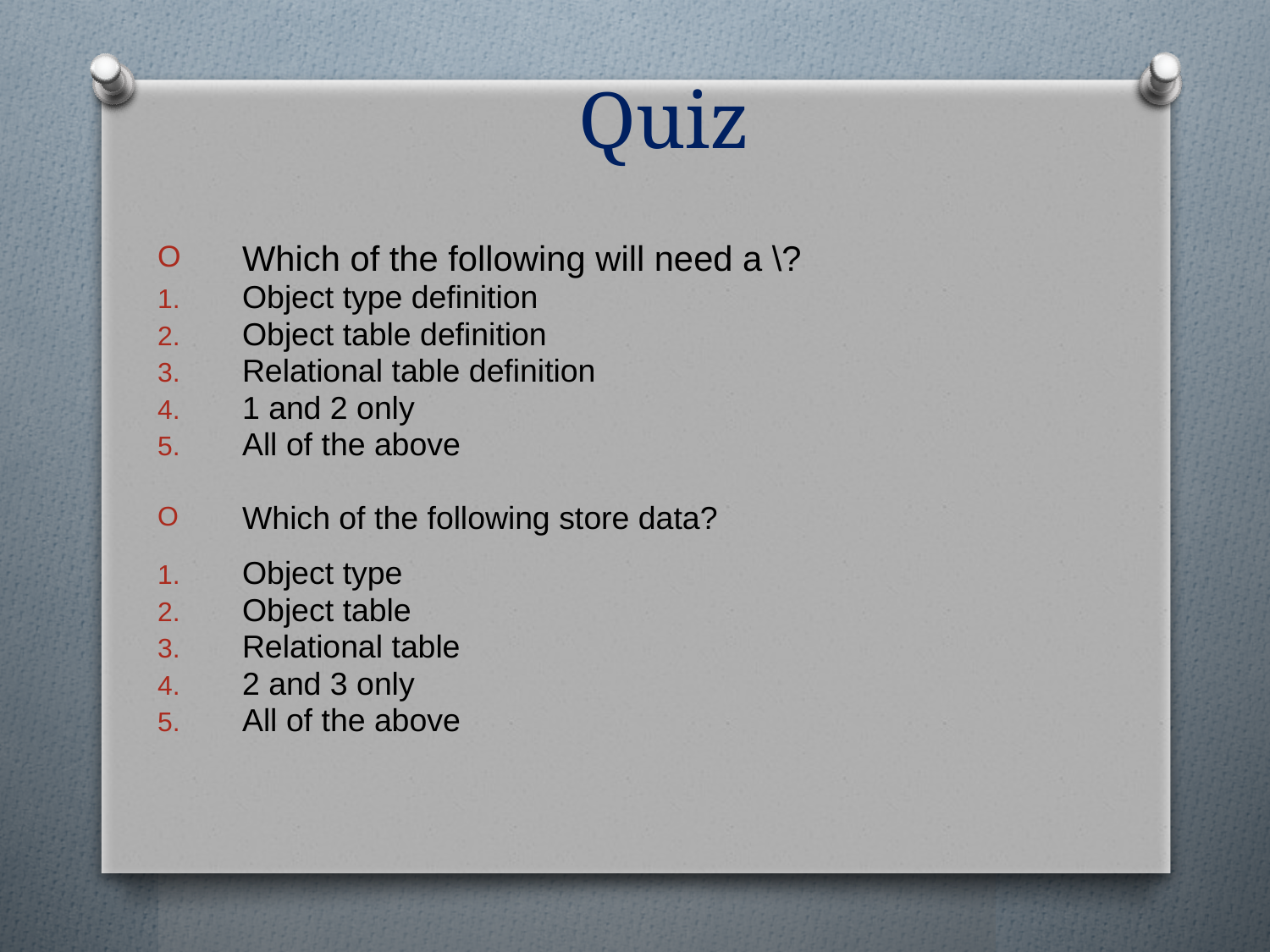

# Quiz
Which of the following will need a \?
Object type definition
Object table definition
Relational table definition
1 and 2 only
All of the above

Which of the following store data?

Object type
Object table
Relational table
2 and 3 only
All of the above